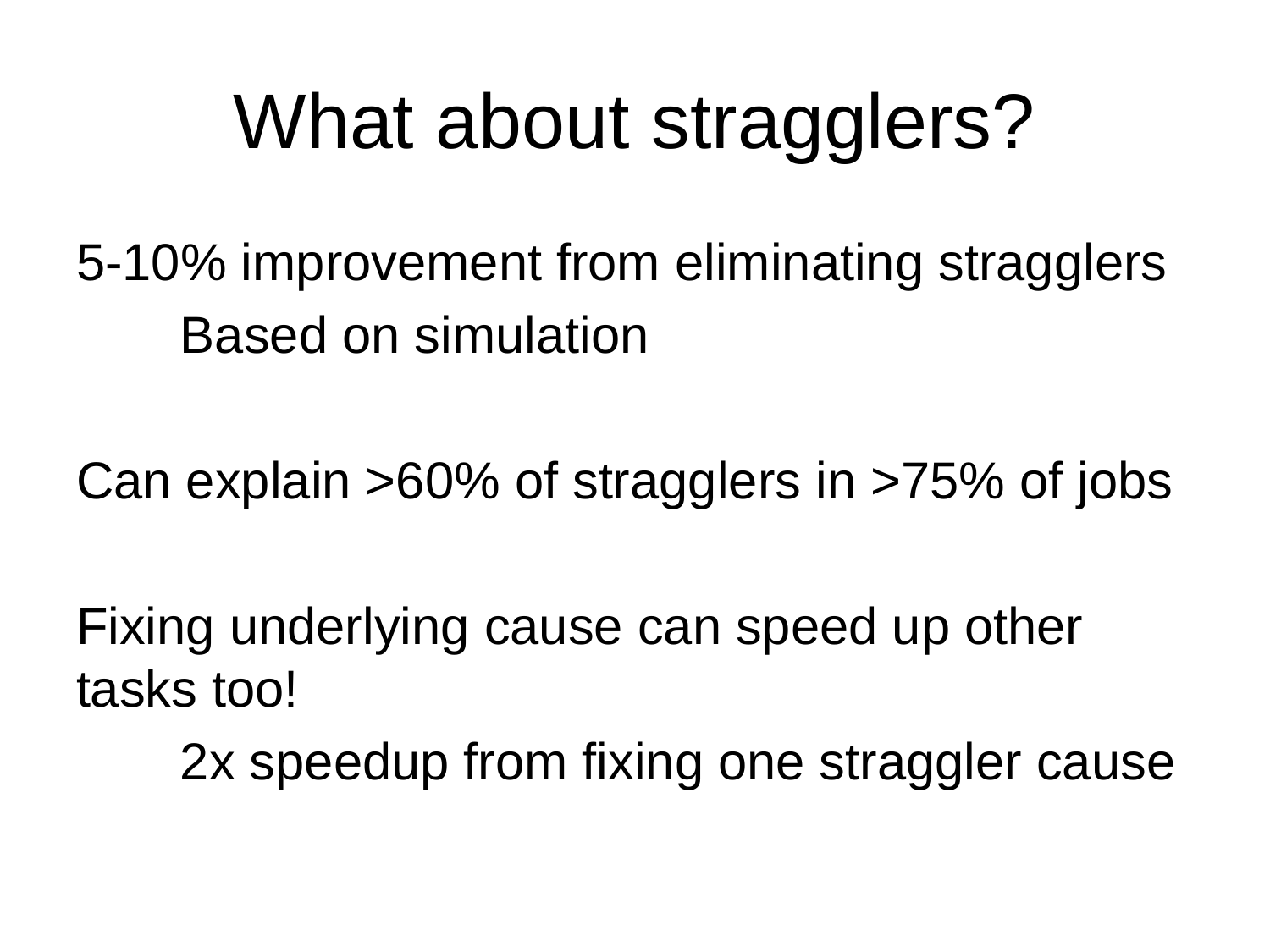

# What about stragglers?
5-10% improvement from eliminating stragglers
	Based on simulation

Can explain >60% of stragglers in >75% of jobs

Fixing underlying cause can speed up other tasks too!
	2x speedup from fixing one straggler cause